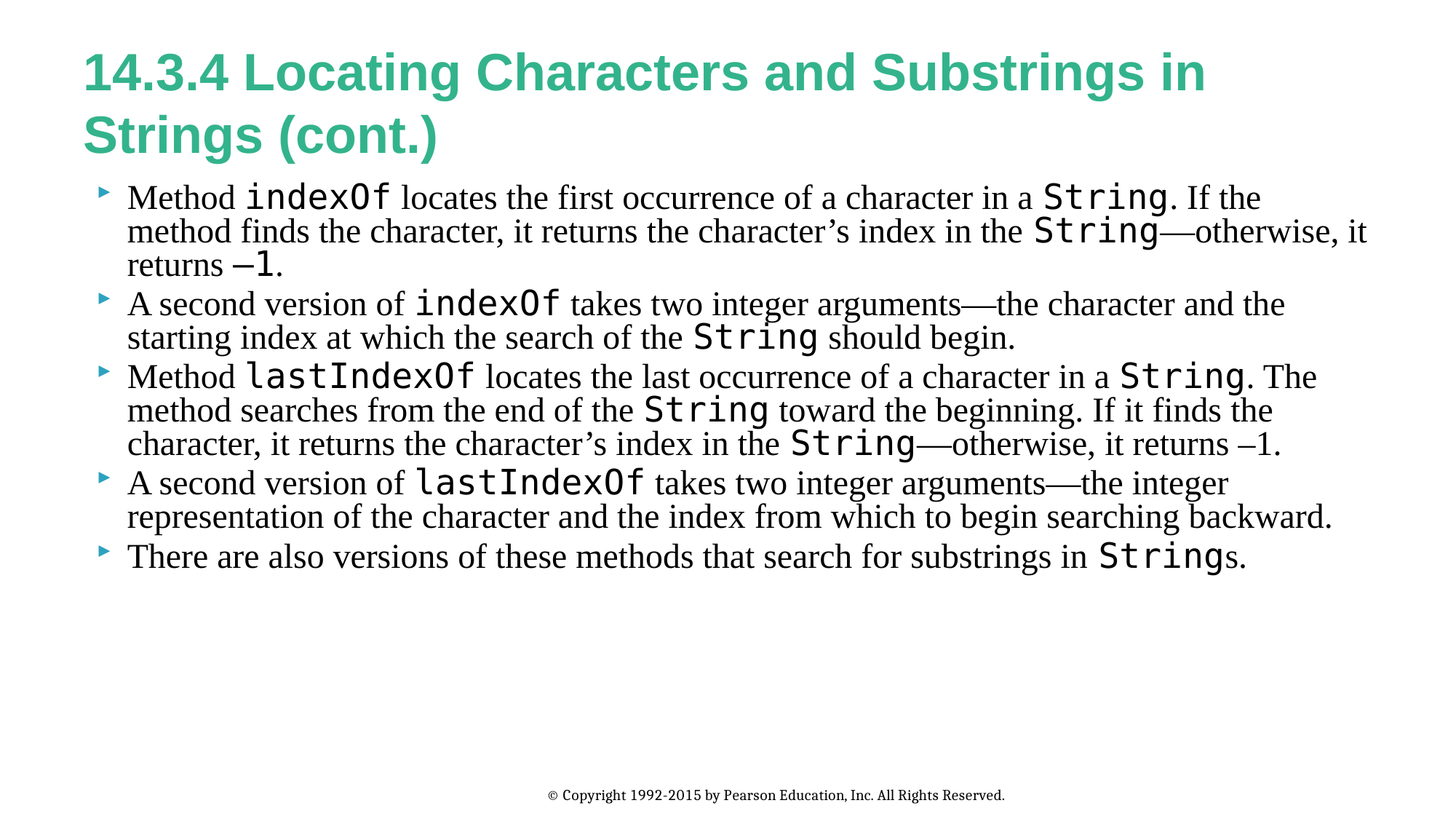

# 14.3.4 Locating Characters and Substrings in Strings (cont.)
Method indexOf locates the first occurrence of a character in a String. If the method finds the character, it returns the character’s index in the String—otherwise, it returns –1.
A second version of indexOf takes two integer arguments—the character and the starting index at which the search of the String should begin.
Method lastIndexOf locates the last occurrence of a character in a String. The method searches from the end of the String toward the beginning. If it finds the character, it returns the character’s index in the String—otherwise, it returns –1.
A second version of lastIndexOf takes two integer arguments—the integer representation of the character and the index from which to begin searching backward.
There are also versions of these methods that search for substrings in Strings.
© Copyright 1992-2015 by Pearson Education, Inc. All Rights Reserved.